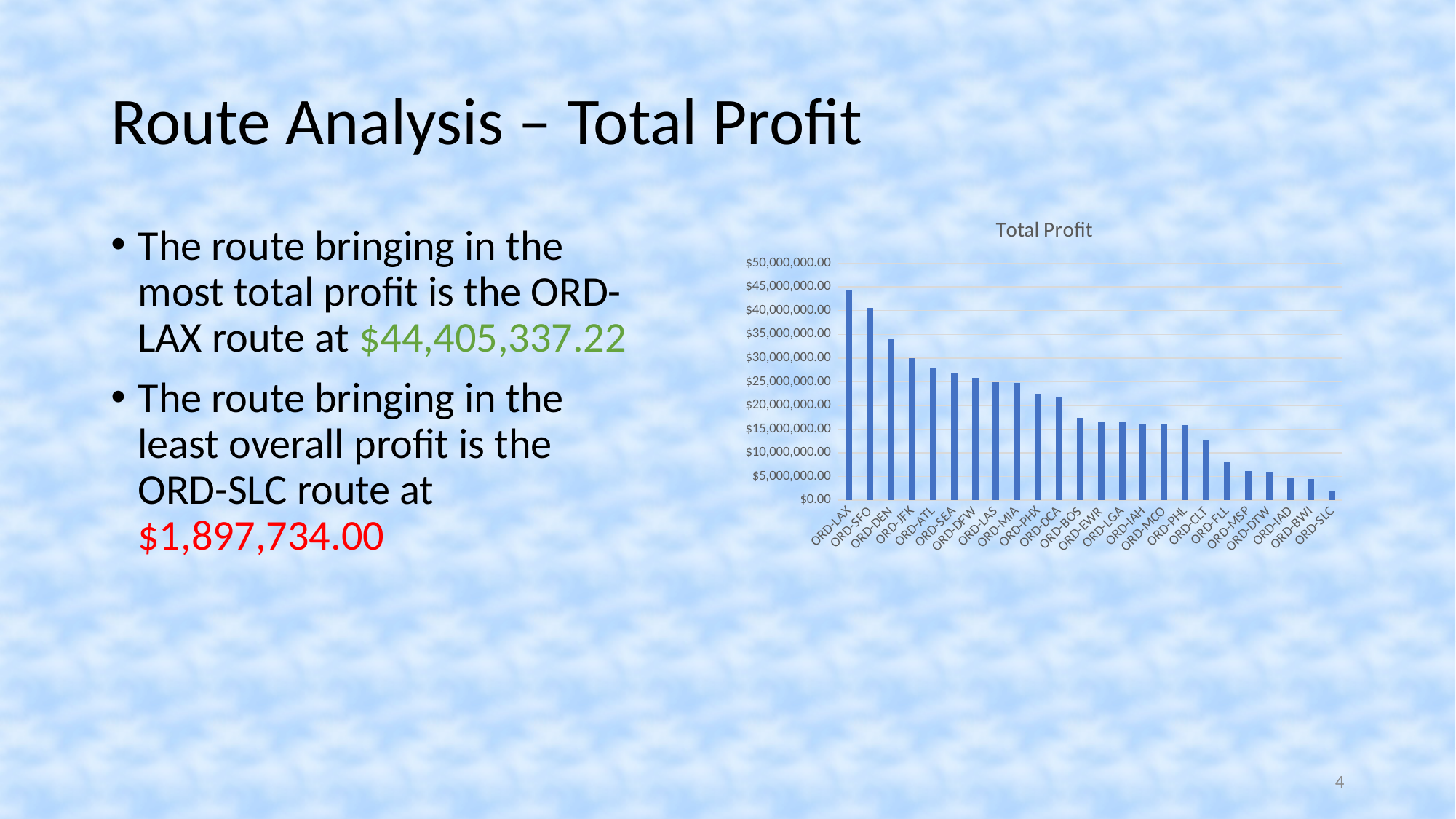

Route Analysis – Total Profit

### Chart: Total Profit

| Category | Total Profit |
|---|---|
| ORD-LAX | 44405337.22 |
| ORD-SFO | 40508153.0 |
| ORD-DEN | 33981828.0 |
| ORD-JFK | 30041691.24 |
| ORD-ATL | 28053512.5 |
| ORD-SEA | 26721065.0 |
| ORD-DFW | 25818171.0 |
| ORD-LAS | 24957064.0 |
| ORD-MIA | 24793010.0 |
| ORD-PHX | 22505028.0 |
| ORD-DCA | 21857078.0 |
| ORD-BOS | 17302070.8 |
| ORD-EWR | 16613658.0 |
| ORD-LGA | 16574099.9 |
| ORD-IAH | 16224428.0 |
| ORD-MCO | 16167991.0 |
| ORD-PHL | 15858062.1 |
| ORD-CLT | 12605310.0 |
| ORD-FLL | 8122551.8 |
| ORD-MSP | 6225315.0 |
| ORD-DTW | 5898451.0 |
| ORD-IAD | 4748420.95 |
| ORD-BWI | 4526973.2 |
| ORD-SLC | 1897734.0 |
The route bringing in the most total profit is the ORD-LAX route at $44,405,337.22
The route bringing in the least overall profit is the ORD-SLC route at $1,897,734.00
4